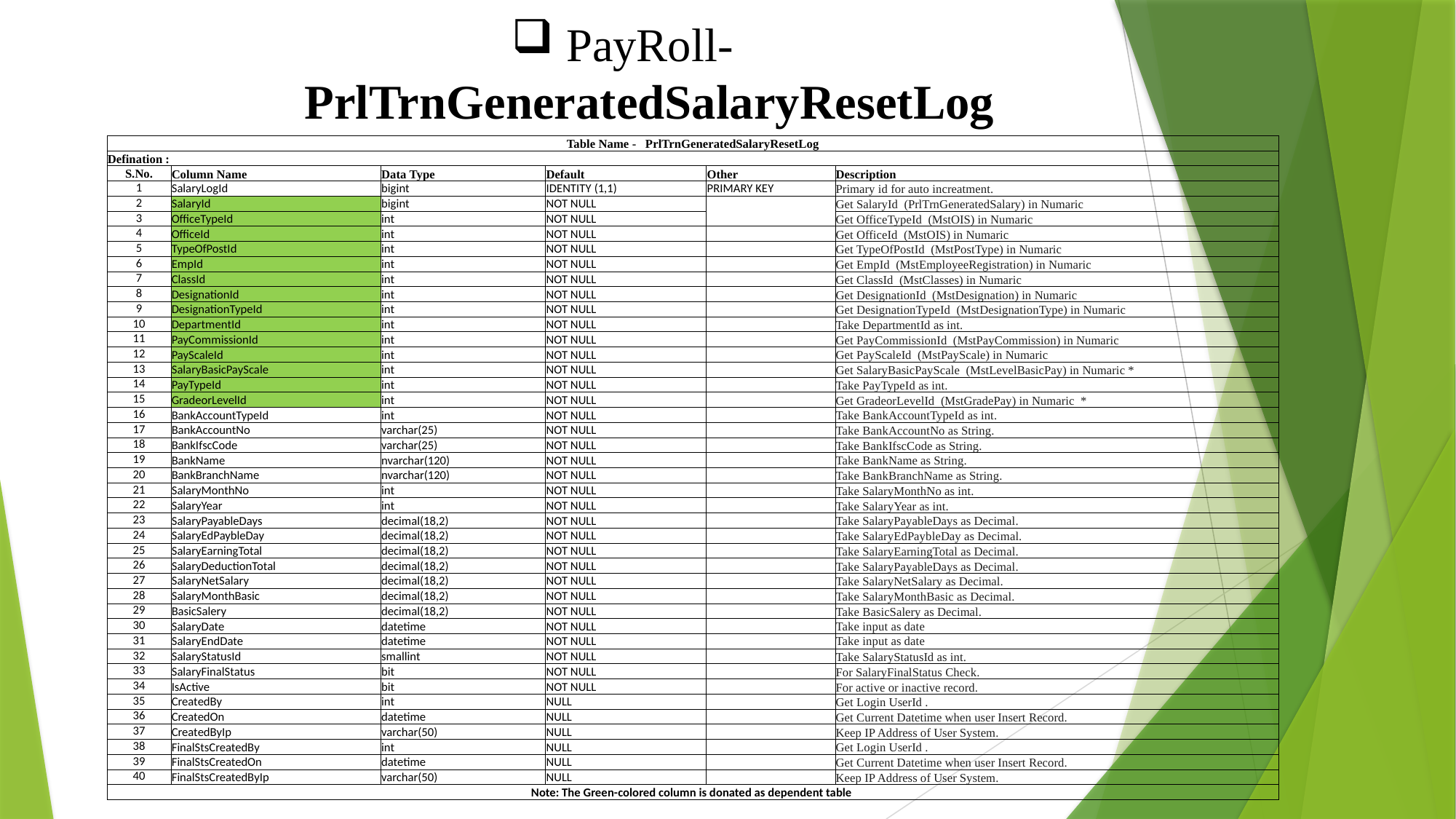

PayRoll-PrlTrnGeneratedSalaryResetLog
| Table Name - PrlTrnGeneratedSalaryResetLog |  |  |  |  |  |
| --- | --- | --- | --- | --- | --- |
| Defination : |  |  |  |  |  |
| S.No. | Column Name | Data Type | Default | Other | Description |
| 1 | SalaryLogId | bigint | IDENTITY (1,1) | PRIMARY KEY | Primary id for auto increatment. |
| 2 | SalaryId | bigint | NOT NULL |  | Get SalaryId (PrlTrnGeneratedSalary) in Numaric |
| 3 | OfficeTypeId | int | NOT NULL |  | Get OfficeTypeId (MstOIS) in Numaric |
| 4 | OfficeId | int | NOT NULL |  | Get OfficeId (MstOIS) in Numaric |
| 5 | TypeOfPostId | int | NOT NULL |  | Get TypeOfPostId (MstPostType) in Numaric |
| 6 | EmpId | int | NOT NULL |  | Get EmpId (MstEmployeeRegistration) in Numaric |
| 7 | ClassId | int | NOT NULL |  | Get ClassId (MstClasses) in Numaric |
| 8 | DesignationId | int | NOT NULL |  | Get DesignationId (MstDesignation) in Numaric |
| 9 | DesignationTypeId | int | NOT NULL |  | Get DesignationTypeId (MstDesignationType) in Numaric |
| 10 | DepartmentId | int | NOT NULL |  | Take DepartmentId as int. |
| 11 | PayCommissionId | int | NOT NULL |  | Get PayCommissionId (MstPayCommission) in Numaric |
| 12 | PayScaleId | int | NOT NULL |  | Get PayScaleId (MstPayScale) in Numaric |
| 13 | SalaryBasicPayScale | int | NOT NULL |  | Get SalaryBasicPayScale (MstLevelBasicPay) in Numaric \* |
| 14 | PayTypeId | int | NOT NULL |  | Take PayTypeId as int. |
| 15 | GradeorLevelId | int | NOT NULL |  | Get GradeorLevelId (MstGradePay) in Numaric \* |
| 16 | BankAccountTypeId | int | NOT NULL |  | Take BankAccountTypeId as int. |
| 17 | BankAccountNo | varchar(25) | NOT NULL |  | Take BankAccountNo as String. |
| 18 | BankIfscCode | varchar(25) | NOT NULL |  | Take BankIfscCode as String. |
| 19 | BankName | nvarchar(120) | NOT NULL |  | Take BankName as String. |
| 20 | BankBranchName | nvarchar(120) | NOT NULL |  | Take BankBranchName as String. |
| 21 | SalaryMonthNo | int | NOT NULL |  | Take SalaryMonthNo as int. |
| 22 | SalaryYear | int | NOT NULL |  | Take SalaryYear as int. |
| 23 | SalaryPayableDays | decimal(18,2) | NOT NULL |  | Take SalaryPayableDays as Decimal. |
| 24 | SalaryEdPaybleDay | decimal(18,2) | NOT NULL |  | Take SalaryEdPaybleDay as Decimal. |
| 25 | SalaryEarningTotal | decimal(18,2) | NOT NULL |  | Take SalaryEarningTotal as Decimal. |
| 26 | SalaryDeductionTotal | decimal(18,2) | NOT NULL |  | Take SalaryPayableDays as Decimal. |
| 27 | SalaryNetSalary | decimal(18,2) | NOT NULL |  | Take SalaryNetSalary as Decimal. |
| 28 | SalaryMonthBasic | decimal(18,2) | NOT NULL |  | Take SalaryMonthBasic as Decimal. |
| 29 | BasicSalery | decimal(18,2) | NOT NULL |  | Take BasicSalery as Decimal. |
| 30 | SalaryDate | datetime | NOT NULL |  | Take input as date |
| 31 | SalaryEndDate | datetime | NOT NULL |  | Take input as date |
| 32 | SalaryStatusId | smallint | NOT NULL |  | Take SalaryStatusId as int. |
| 33 | SalaryFinalStatus | bit | NOT NULL |  | For SalaryFinalStatus Check. |
| 34 | IsActive | bit | NOT NULL |  | For active or inactive record. |
| 35 | CreatedBy | int | NULL |  | Get Login UserId . |
| 36 | CreatedOn | datetime | NULL |  | Get Current Datetime when user Insert Record. |
| 37 | CreatedByIp | varchar(50) | NULL |  | Keep IP Address of User System. |
| 38 | FinalStsCreatedBy | int | NULL |  | Get Login UserId . |
| 39 | FinalStsCreatedOn | datetime | NULL |  | Get Current Datetime when user Insert Record. |
| 40 | FinalStsCreatedByIp | varchar(50) | NULL |  | Keep IP Address of User System. |
| Note: The Green-colored column is donated as dependent table |  |  |  |  |  |